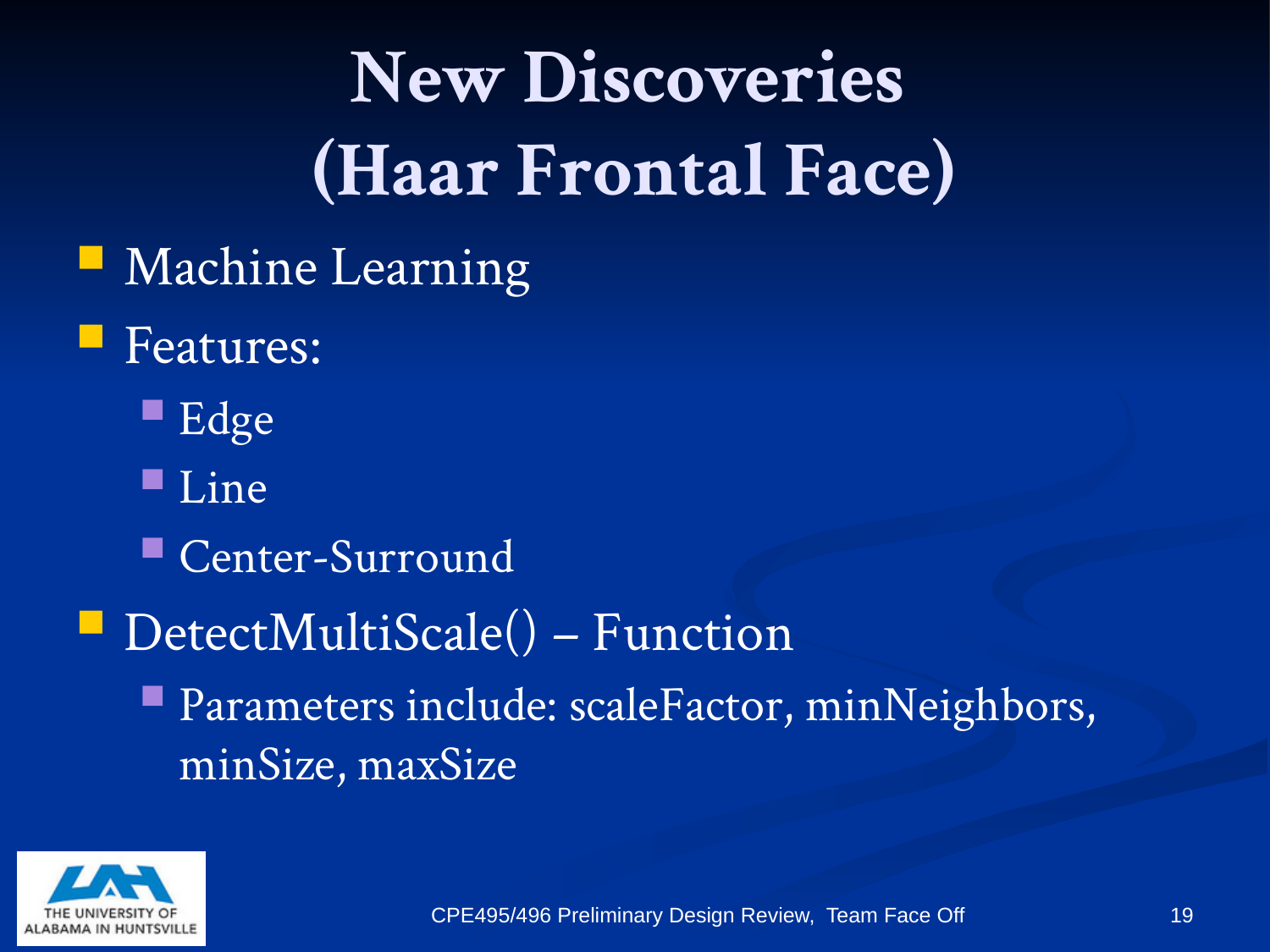

# New Discoveries (Haar Frontal Face)
Machine Learning
Features:
Edge
Line
Center-Surround
DetectMultiScale() – Function
Parameters include: scaleFactor, minNeighbors, minSize, maxSize
CPE495/496 Preliminary Design Review,  Team Face Off
19